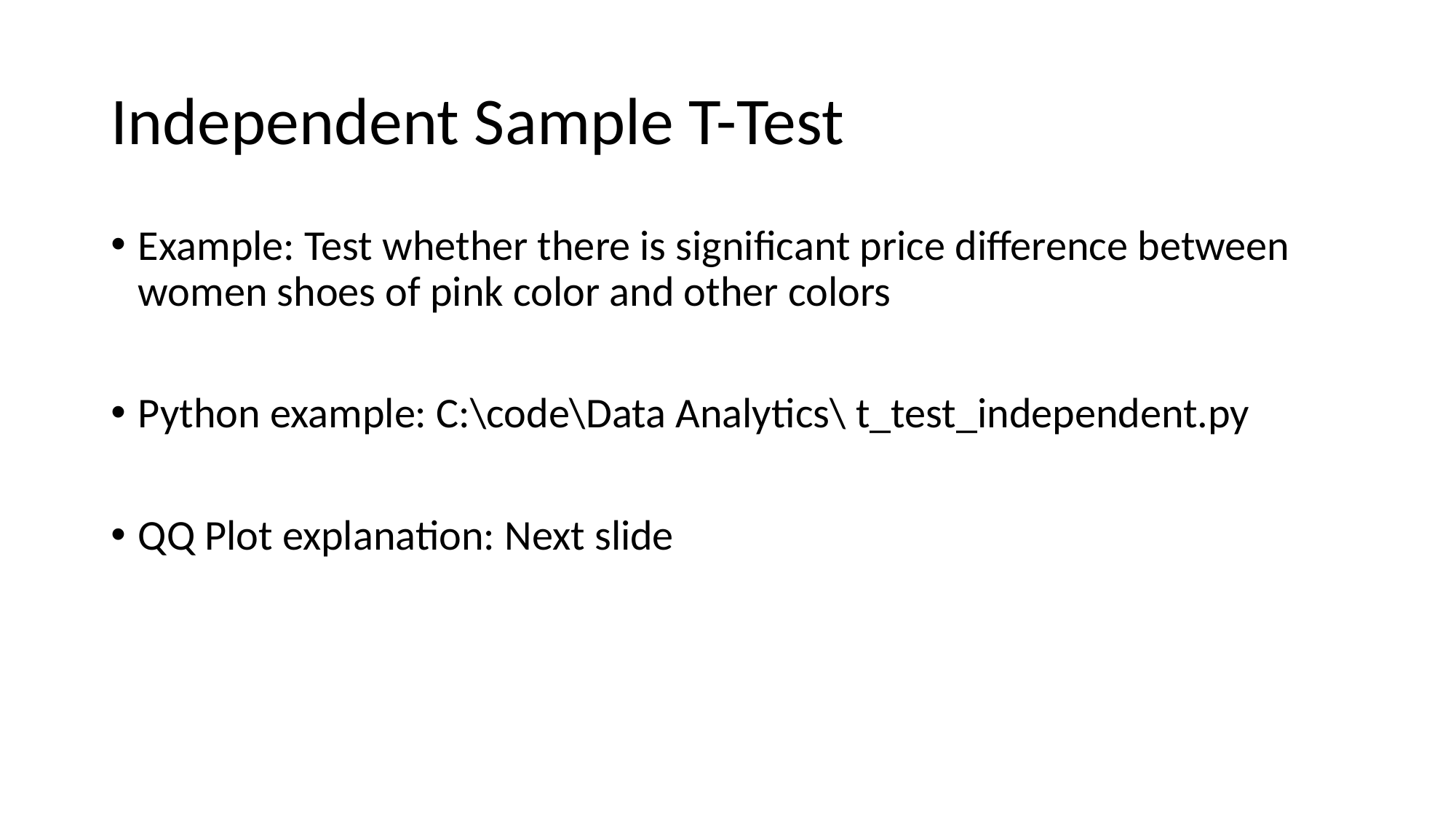

# Independent Sample T-Test
Example: Test whether there is significant price difference between women shoes of pink color and other colors

Python example: C:\code\Data Analytics\ t_test_independent.py

QQ Plot explanation: Next slide